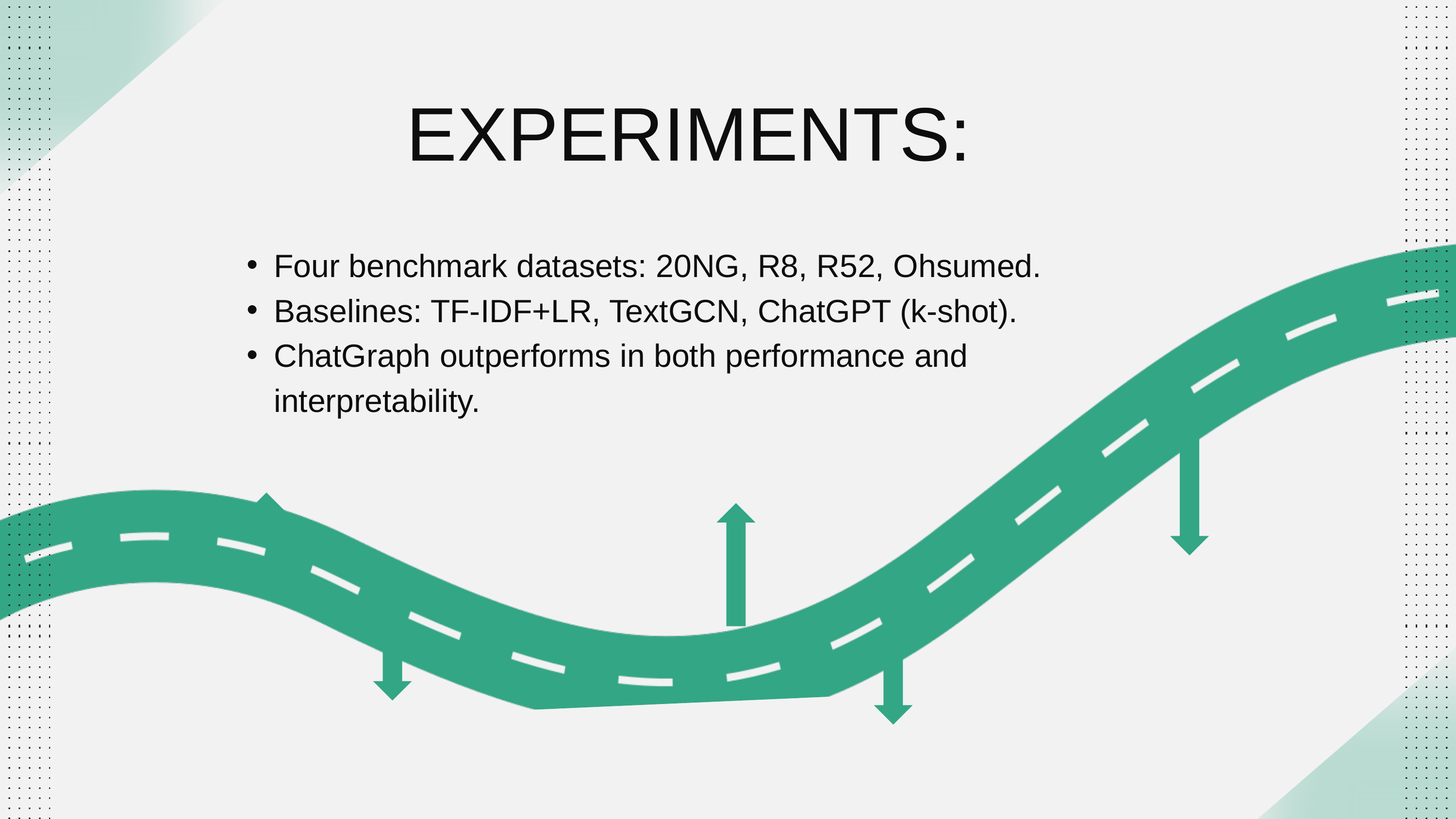

EXPERIMENTS:
Four benchmark datasets: 20NG, R8, R52, Ohsumed.
Baselines: TF-IDF+LR, TextGCN, ChatGPT (k-shot).
ChatGraph outperforms in both performance and interpretability.